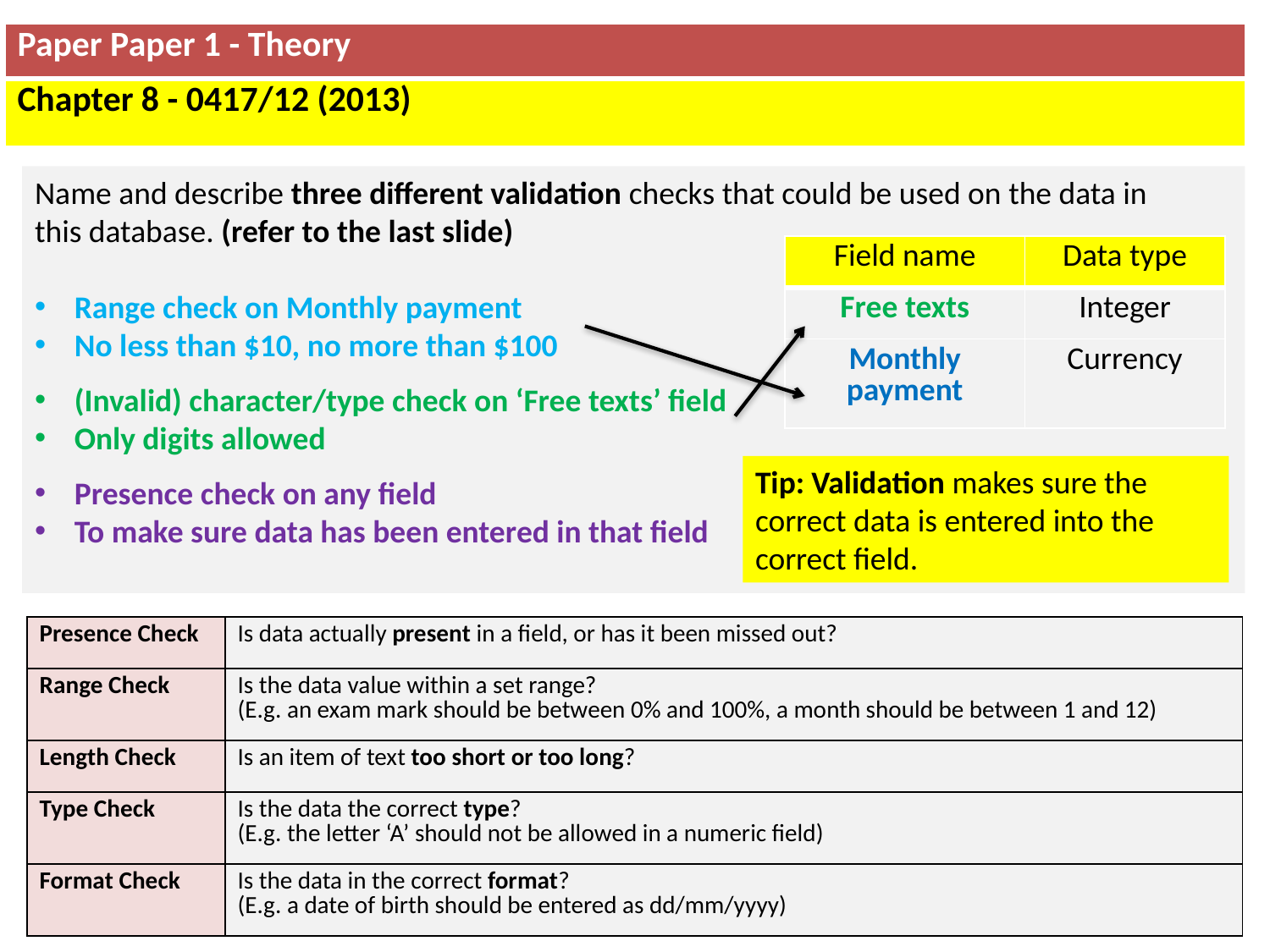

| Paper Paper 1 - Theory |
| --- |
| Chapter 8 - 0417/12 (2013) |
Name and describe three different validation checks that could be used on the data in
this database. (refer to the last slide)

Range check on Monthly payment
No less than $10, no more than $100

(Invalid) character/type check on ‘Free texts’ field
Only digits allowed

Presence check on any field
To make sure data has been entered in that field

| Field name | Data type |
| --- | --- |
| Free texts | Integer |
| Monthly payment | Currency |
Tip: Validation makes sure the correct data is entered into the correct field.
| Presence Check | Is data actually present in a field, or has it been missed out? |
| --- | --- |
| Range Check | Is the data value within a set range? (E.g. an exam mark should be between 0% and 100%, a month should be between 1 and 12) |
| Length Check | Is an item of text too short or too long? |
| Type Check | Is the data the correct type? (E.g. the letter ‘A’ should not be allowed in a numeric field) |
| Format Check | Is the data in the correct format? (E.g. a date of birth should be entered as dd/mm/yyyy) |